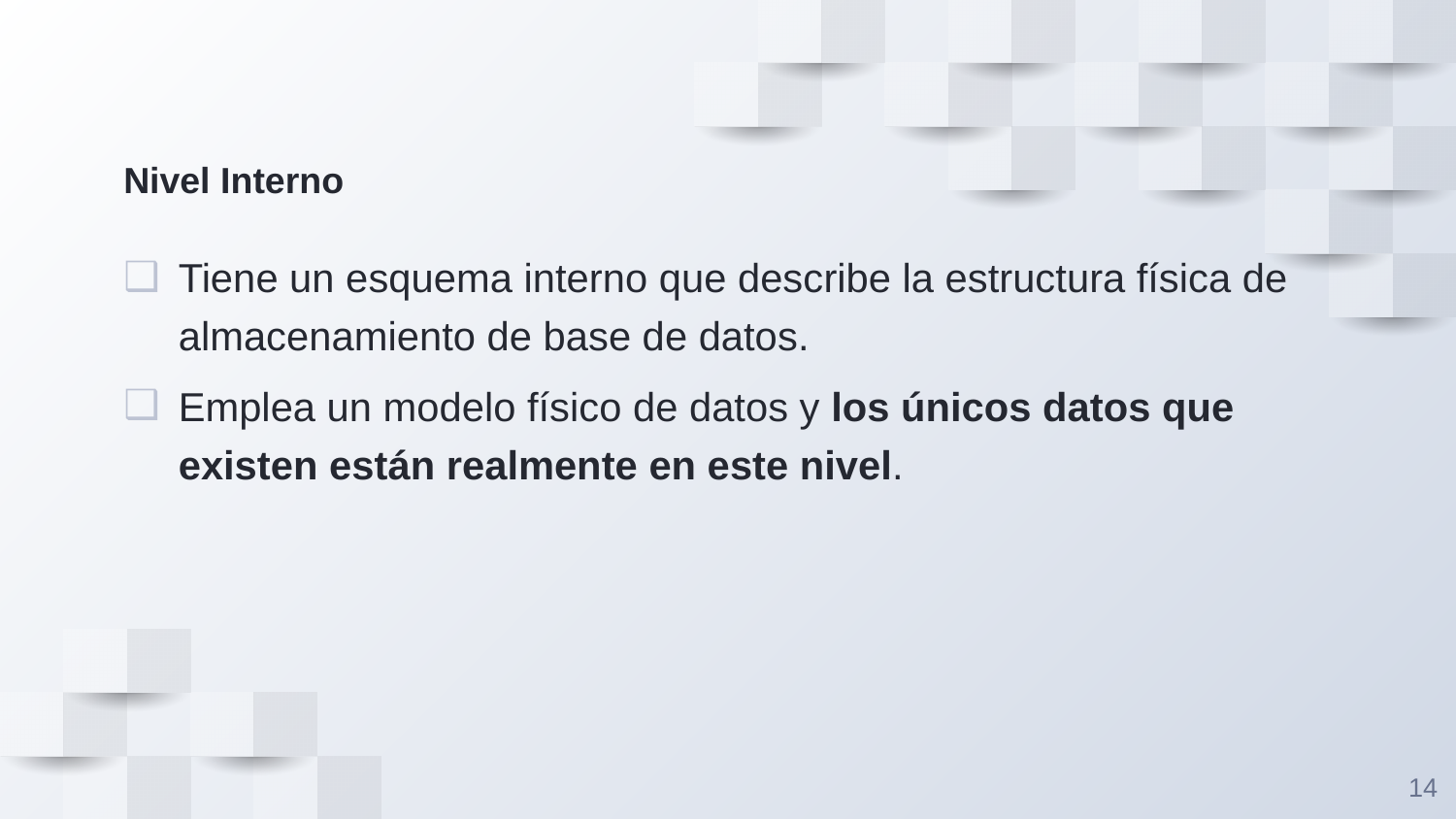

# Nivel Interno
Tiene un esquema interno que describe la estructura física de almacenamiento de base de datos.
Emplea un modelo físico de datos y los únicos datos que existen están realmente en este nivel.
14